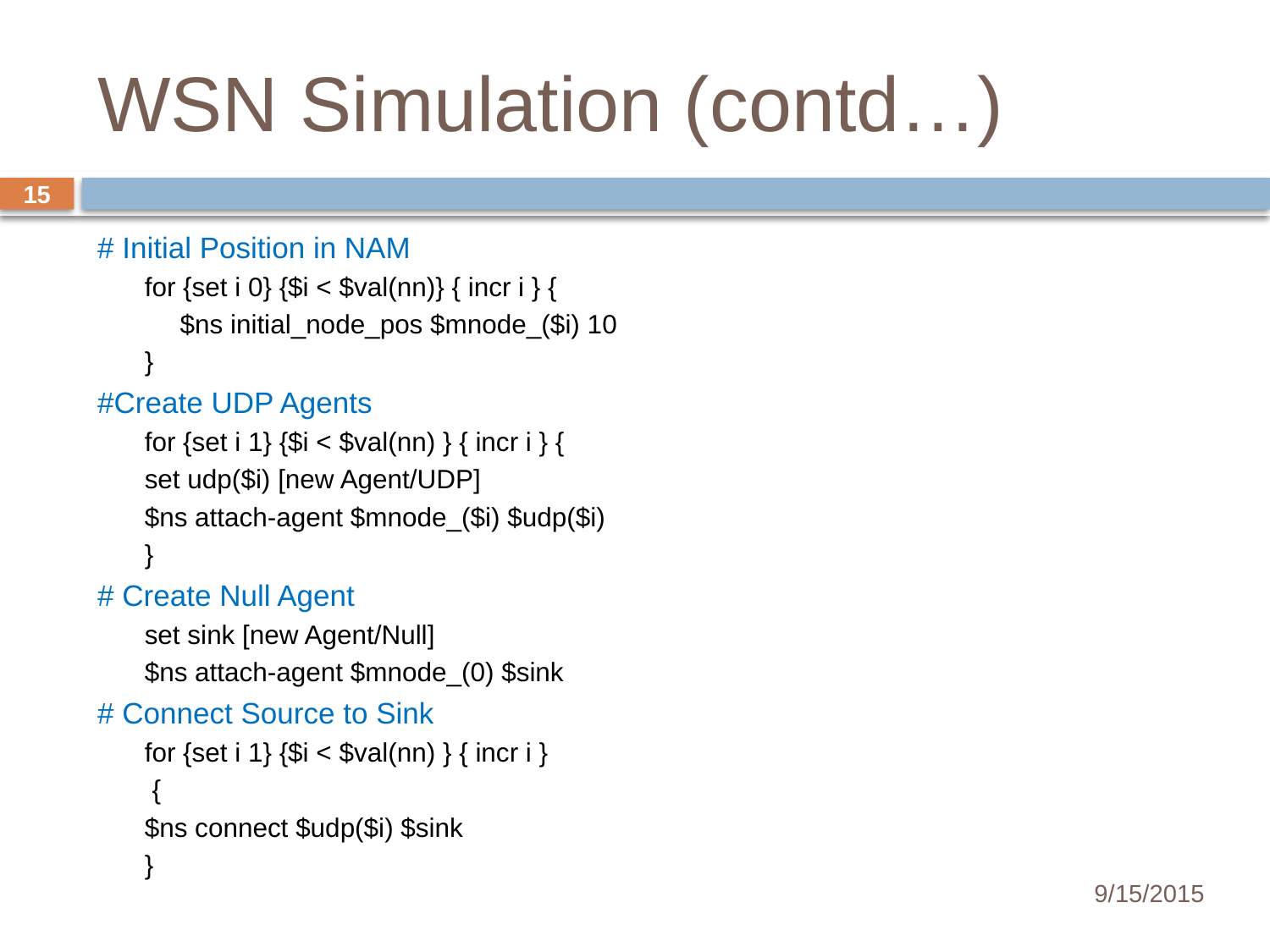

# WSN Simulation (contd…)
15
# Initial Position in NAM
for {set i 0} {$i < $val(nn)} { incr i } {
	$ns initial_node_pos $mnode_($i) 10
}
#Create UDP Agents
for {set i 1} {$i < $val(nn) } { incr i } {
set udp($i) [new Agent/UDP]
$ns attach-agent $mnode_($i) $udp($i)
}
# Create Null Agent
set sink [new Agent/Null]
$ns attach-agent $mnode_(0) $sink
# Connect Source to Sink
for {set i 1} {$i < $val(nn) } { incr i }
 {
$ns connect $udp($i) $sink
}
9/15/2015